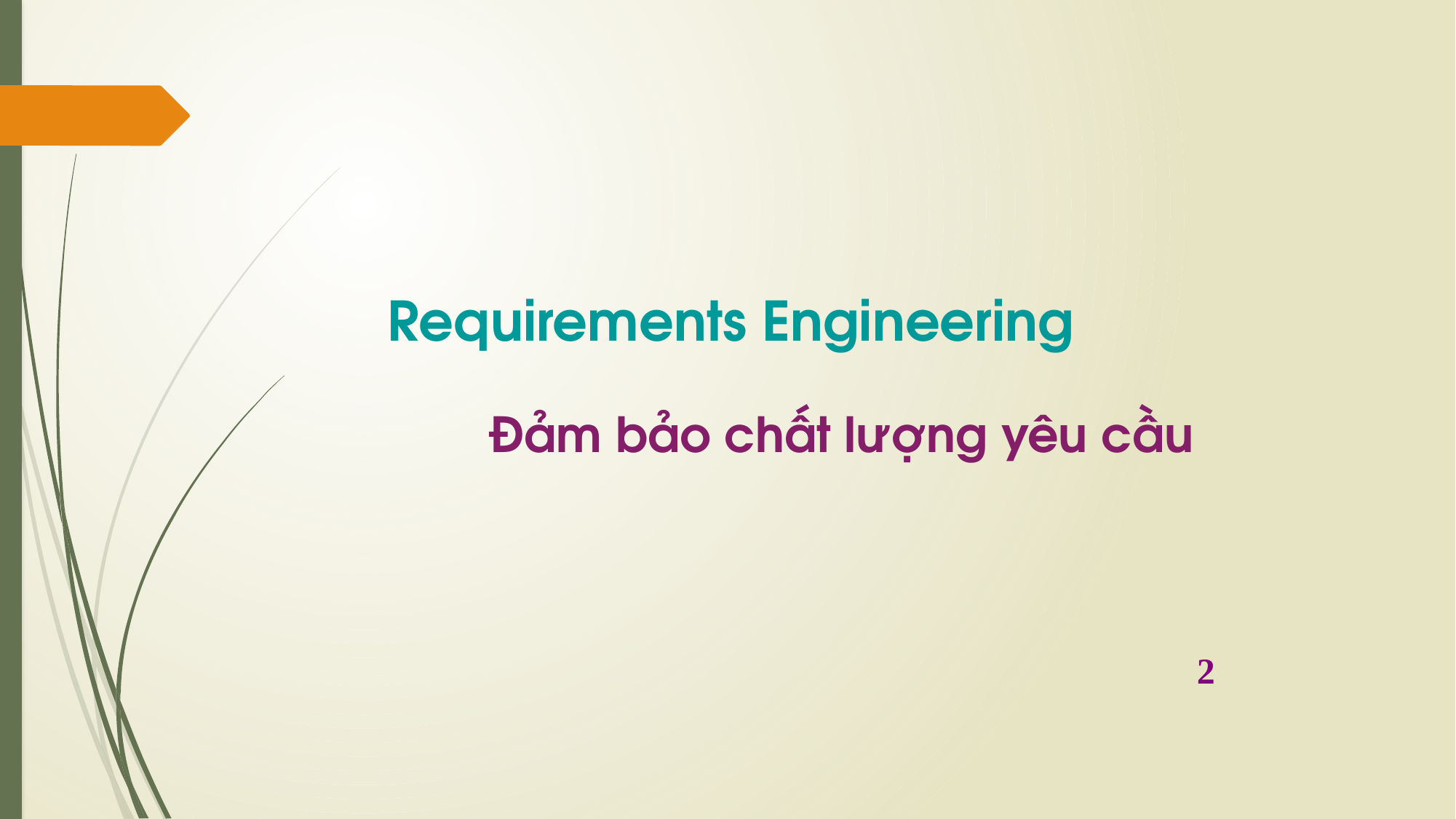

# Requirements Engineering
Đảm bảo chất lượng yêu cầu
2